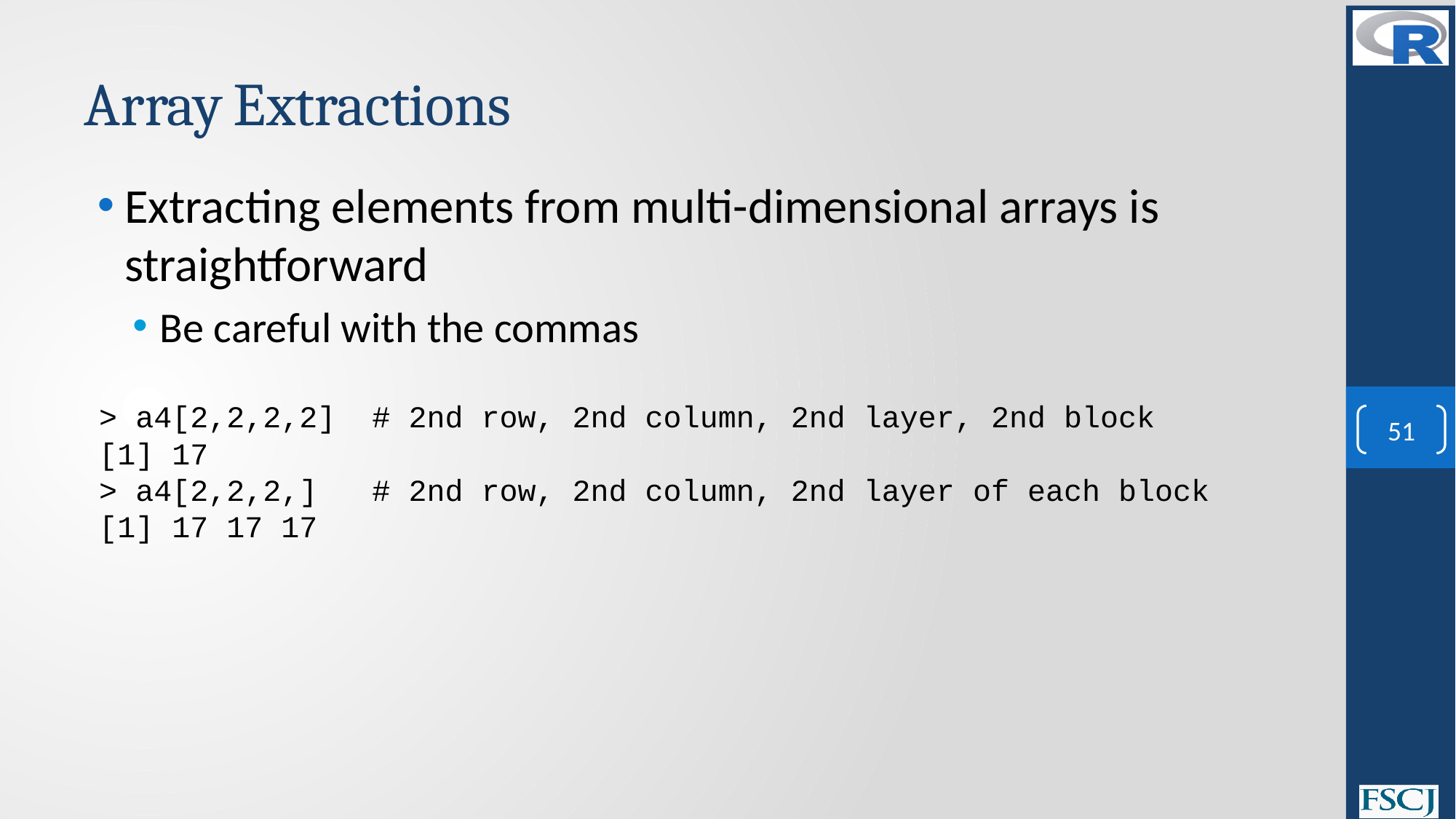

# Array Extractions
Extracting elements from multi-dimensional arrays is straightforward
Be careful with the commas
> a4[2,2,2,2]  # 2nd row, 2nd column, 2nd layer, 2nd block
[1] 17
> a4[2,2,2,]   # 2nd row, 2nd column, 2nd layer of each block
[1] 17 17 17
51